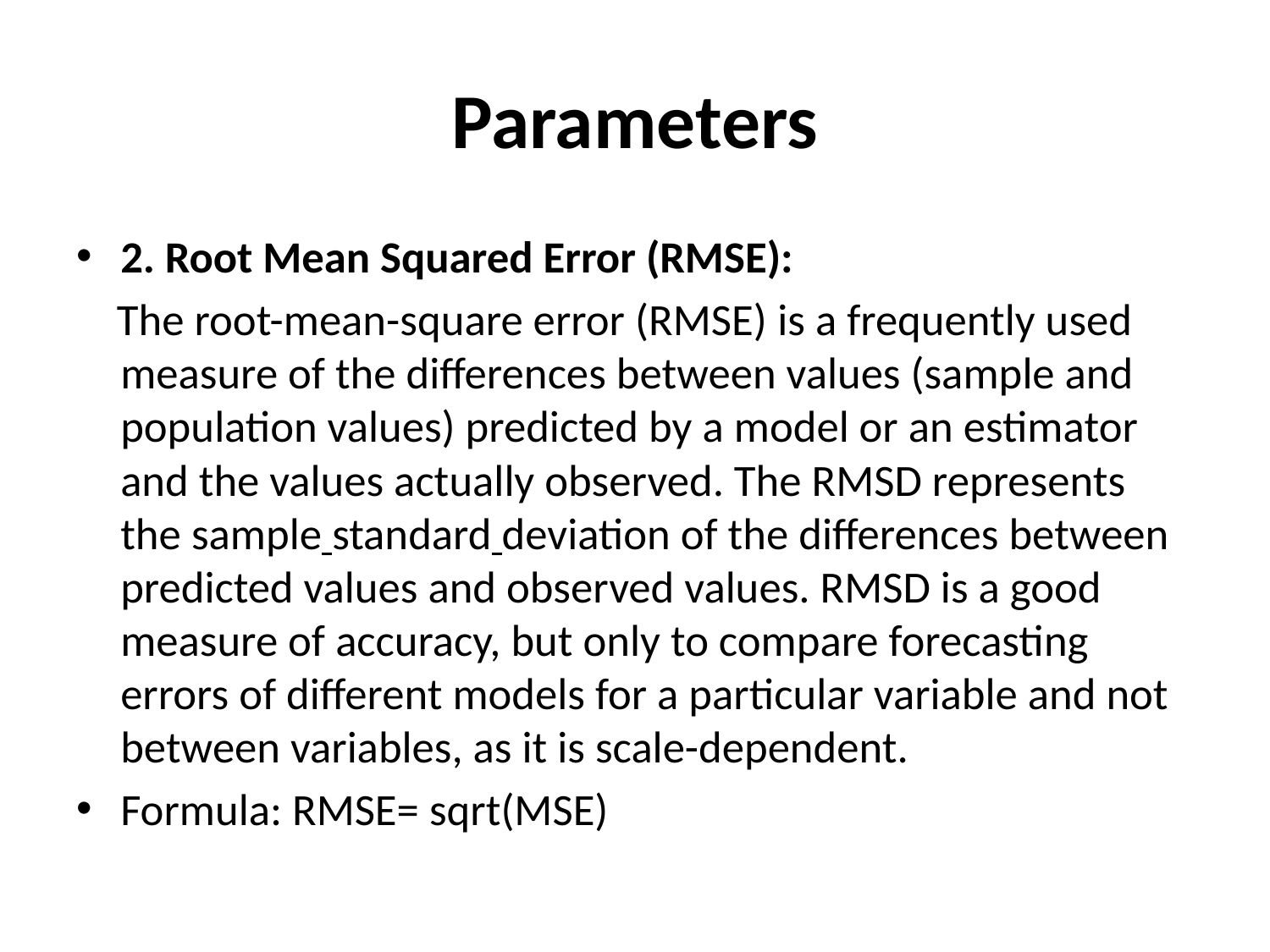

# Parameters
2. Root Mean Squared Error (RMSE):
    The root-mean-square error (RMSE) is a frequently used measure of the differences between values (sample and population values) predicted by a model or an estimator and the values actually observed. The RMSD represents the sample standard deviation of the differences between predicted values and observed values. RMSD is a good measure of accuracy, but only to compare forecasting errors of different models for a particular variable and not between variables, as it is scale-dependent.
Formula: RMSE= sqrt(MSE)